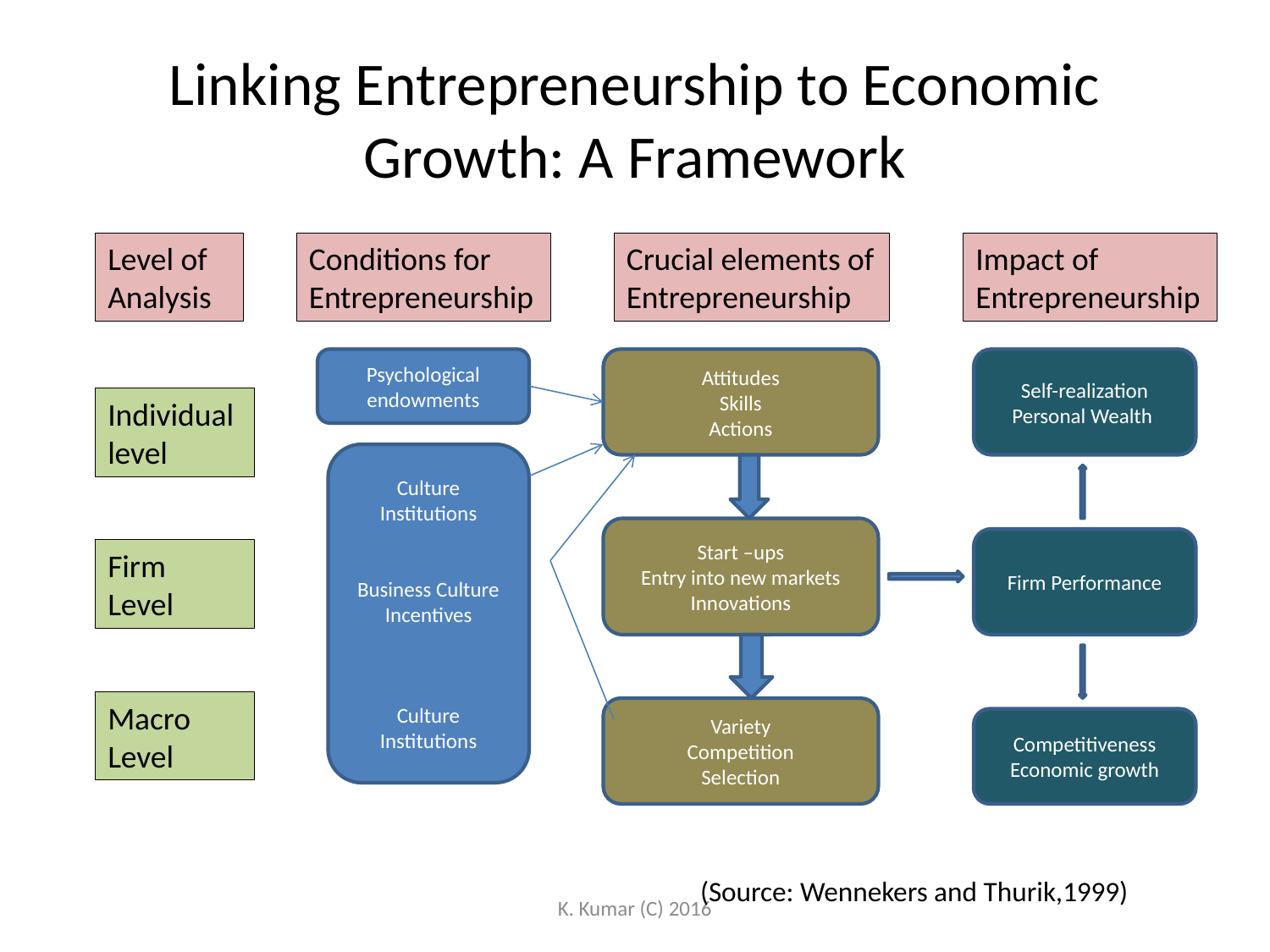

# Linking Entrepreneurship to Economic Growth: A Framework
Level of
Analysis
Crucial elements of
Entrepreneurship
Impact of
Entrepreneurship
Conditions for Entrepreneurship
Psychological
endowments
Attitudes
Skills
Actions
Self-realization
Personal Wealth
Individual
level
Culture
Institutions

Business Culture
Incentives

Culture
Institutions

Start –ups
Entry into new markets
Innovations
Firm Performance
Firm
Level

Macro
Level
Variety
Competition
Selection
Competitiveness
Economic growth
(Source: Wennekers and Thurik,1999)
K. Kumar (C) 2016